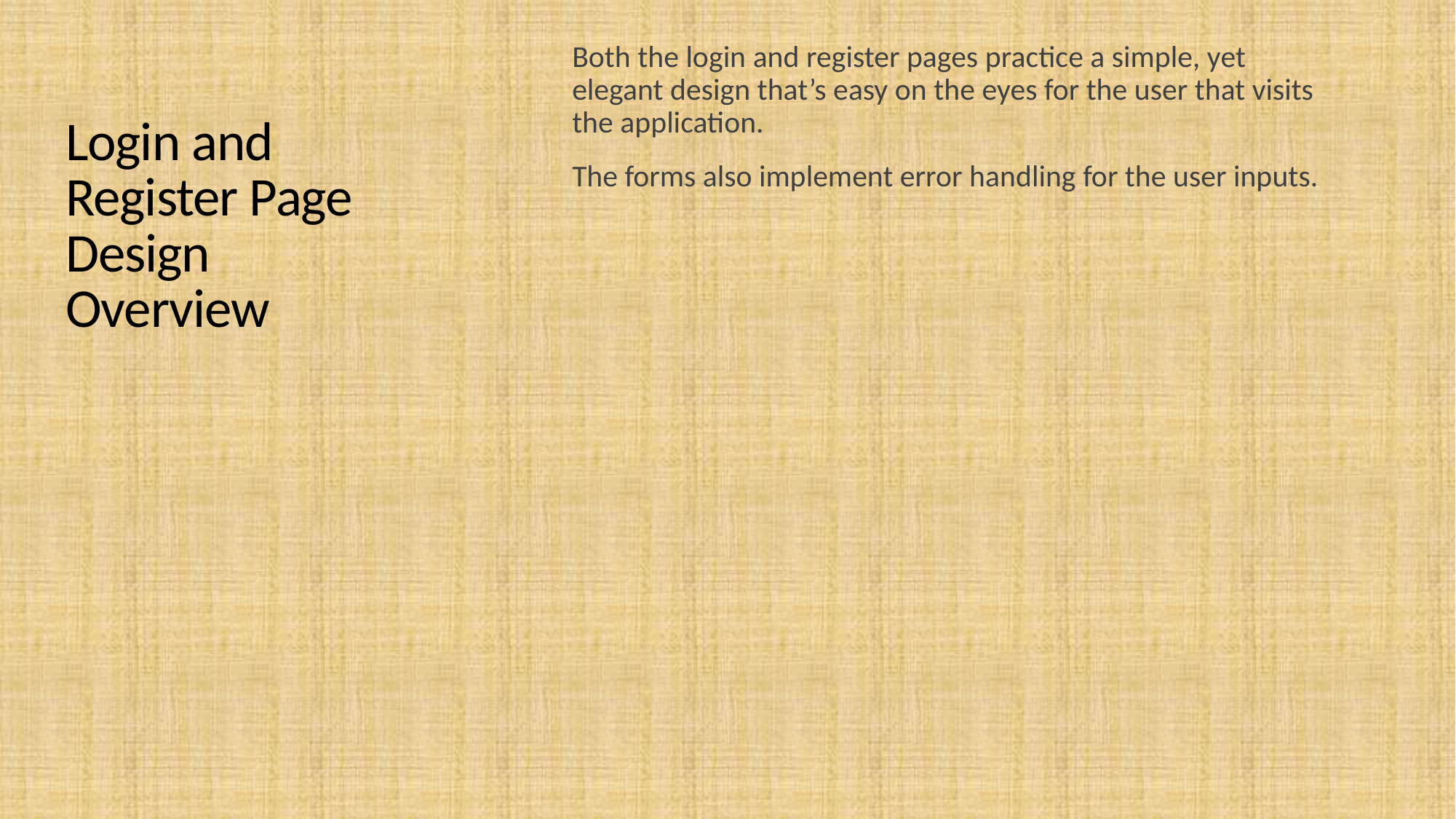

Both the login and register pages practice a simple, yet elegant design that’s easy on the eyes for the user that visits the application.
The forms also implement error handling for the user inputs.
# Login and Register Page Design Overview